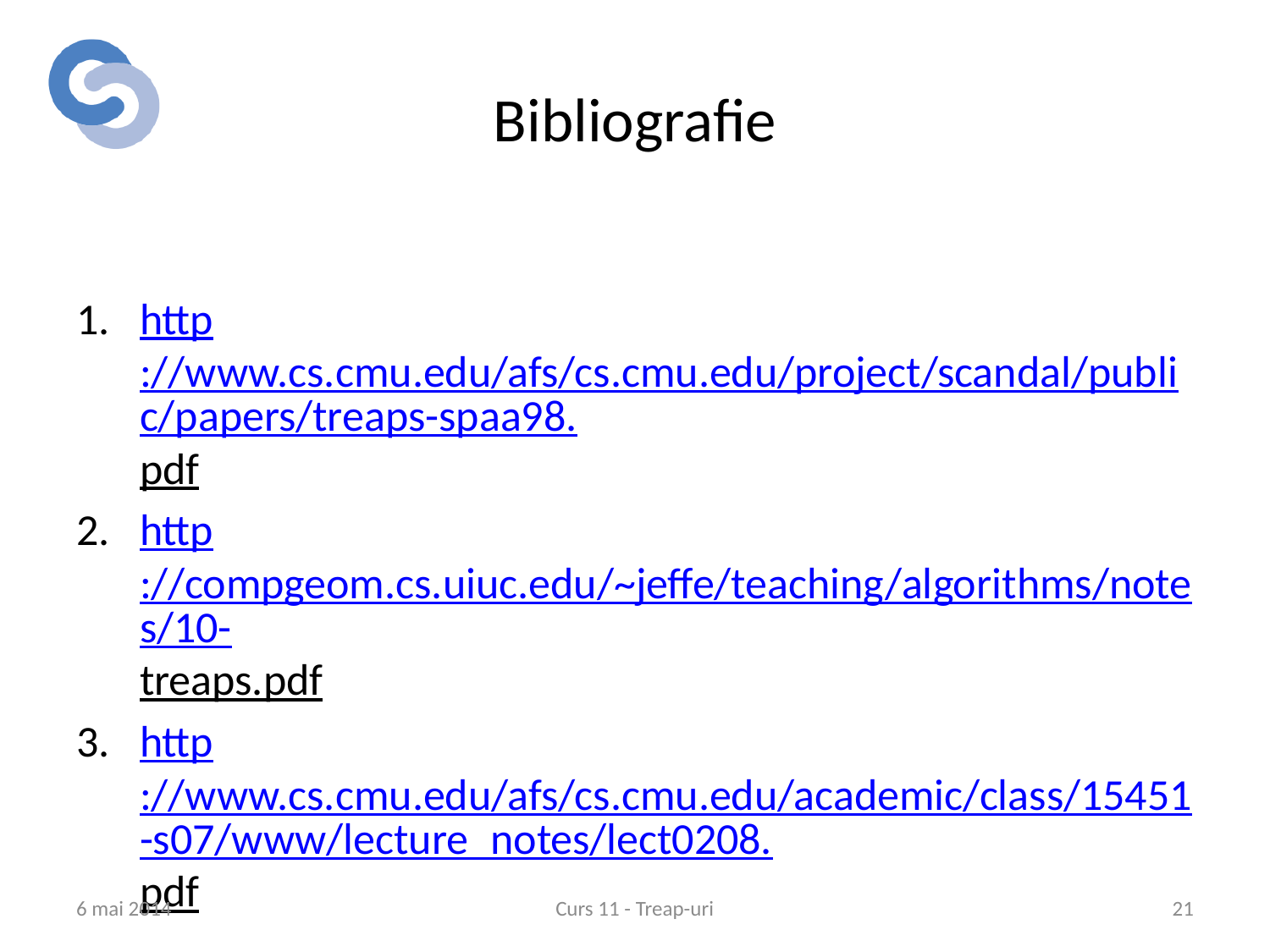

# Bibliografie

http://www.cs.cmu.edu/afs/cs.cmu.edu/project/scandal/public/papers/treaps-spaa98.pdf
http://compgeom.cs.uiuc.edu/~jeffe/teaching/algorithms/notes/10-treaps.pdf
http://www.cs.cmu.edu/afs/cs.cmu.edu/academic/class/15451-s07/www/lecture_notes/lect0208.pdf
6 mai 2014
Curs 11 - Treap-uri
21